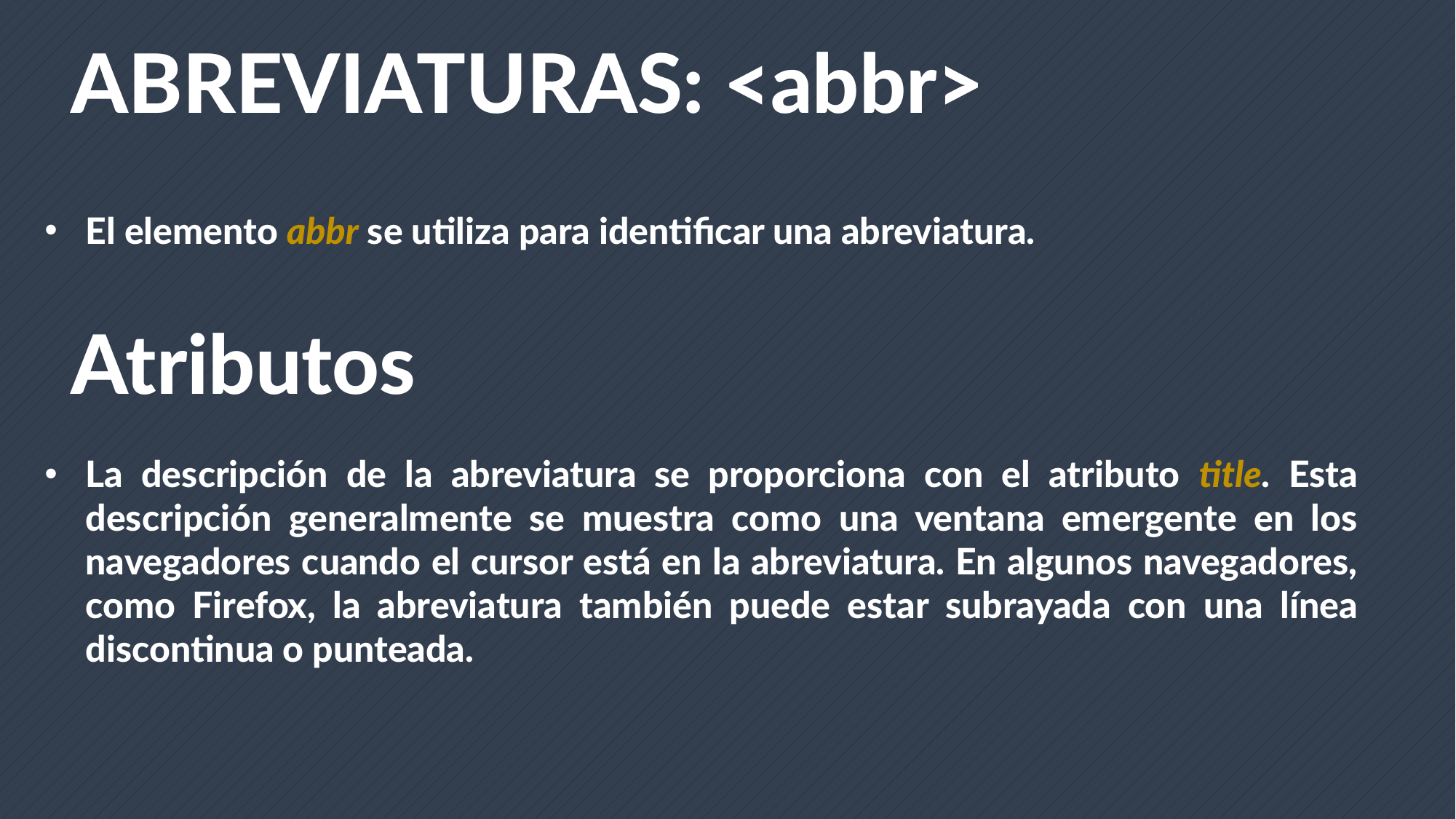

ABREVIATURAS: <abbr>
El elemento abbr se utiliza para identificar una abreviatura.
Atributos
La descripción de la abreviatura se proporciona con el atributo title. Esta descripción generalmente se muestra como una ventana emergente en los navegadores cuando el cursor está en la abreviatura. En algunos navegadores, como Firefox, la abreviatura también puede estar subrayada con una línea discontinua o punteada.